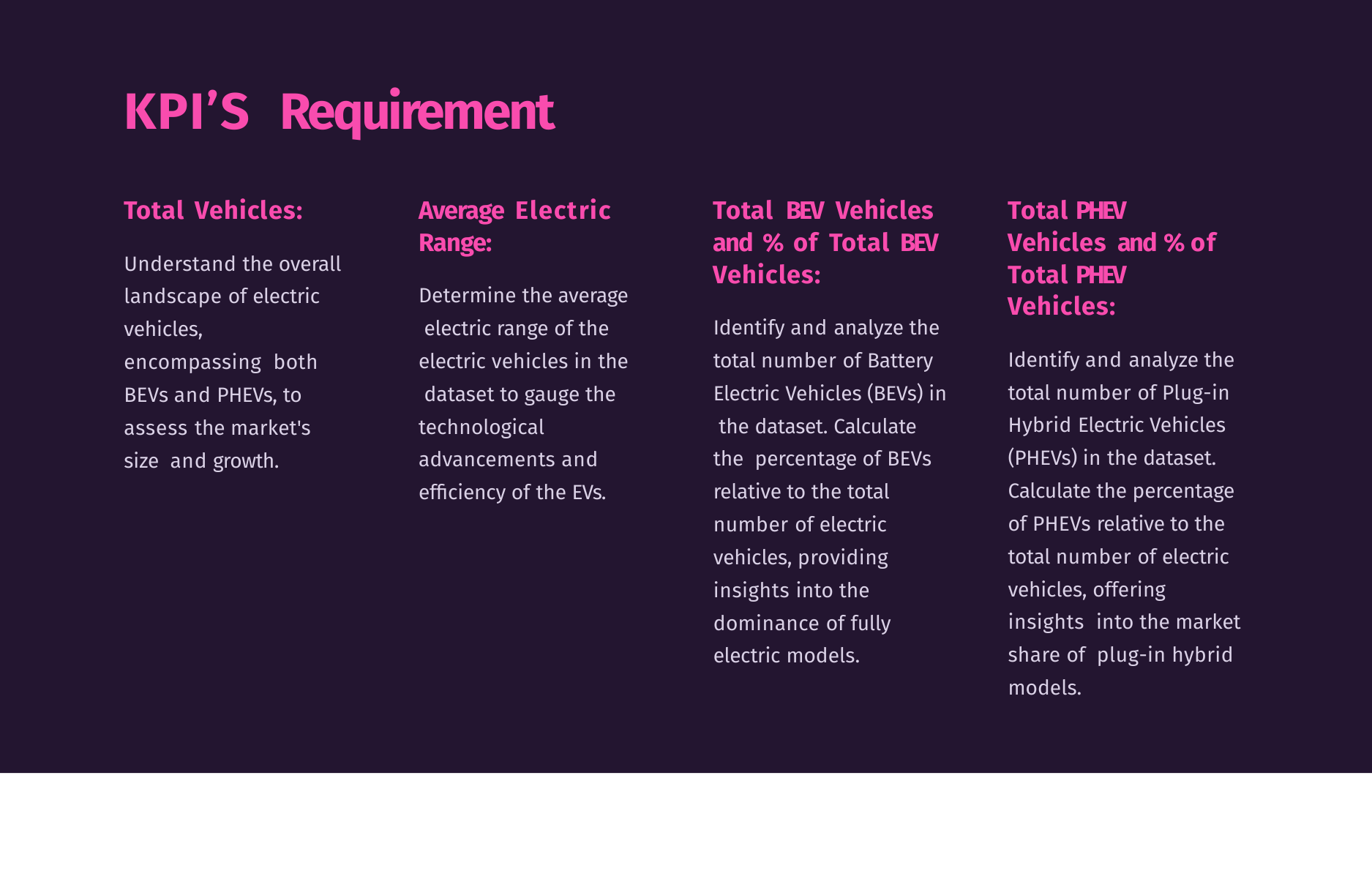

# KPI’S	Requirement
Total Vehicles:
Average Electric  Range:
Total BEV Vehicles  and % of Total BEV  Vehicles:
Total PHEV  Vehicles and % of  Total PHEV  Vehicles:
Understand the overall  landscape of electric  vehicles, encompassing  both BEVs and PHEVs, to  assess the market's size  and growth.
Determine the average  electric range of the  electric vehicles in the  dataset to gauge the  technological  advancements and  efficiency of the EVs.
Identify and analyze the  total number of Battery  Electric Vehicles (BEVs) in  the dataset. Calculate the  percentage of BEVs  relative to the total  number of electric  vehicles, providing  insights into the  dominance of fully  electric models.
Identify and analyze the  total number of Plug-in  Hybrid Electric Vehicles  (PHEVs) in the dataset.  Calculate the percentage  of PHEVs relative to the  total number of electric  vehicles, offering insights  into the market share of  plug-in hybrid models.